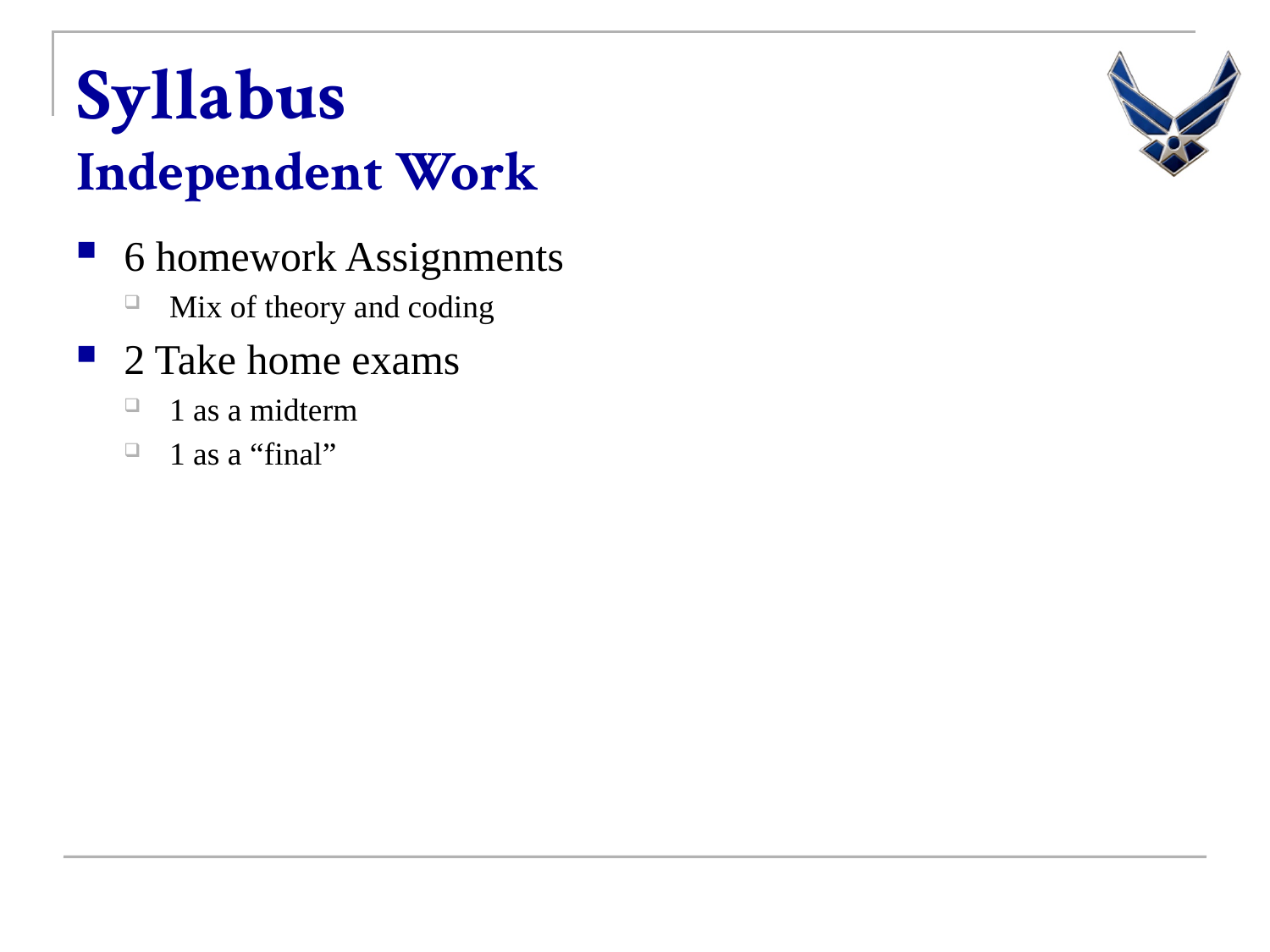

# Syllabus Independent Work
6 homework Assignments
Mix of theory and coding
2 Take home exams
1 as a midterm
1 as a “final”